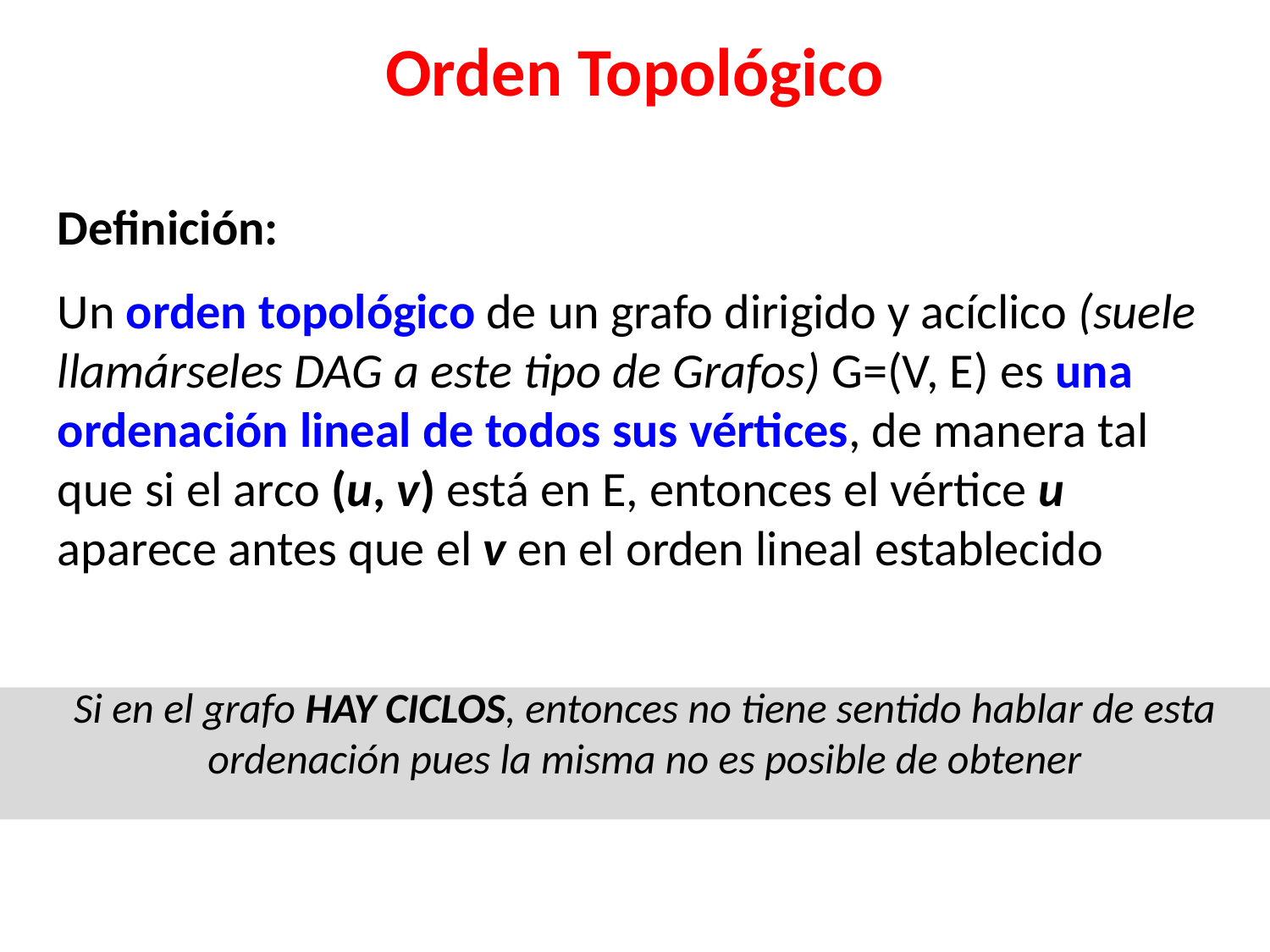

# Orden Topológico
Definición:
Un orden topológico de un grafo dirigido y acíclico (suele llamárseles DAG a este tipo de Grafos) G=(V, E) es una ordenación lineal de todos sus vértices, de manera tal que si el arco (u, v) está en E, entonces el vértice u aparece antes que el v en el orden lineal establecido

Si en el grafo HAY CICLOS, entonces no tiene sentido hablar de esta ordenación pues la misma no es posible de obtener